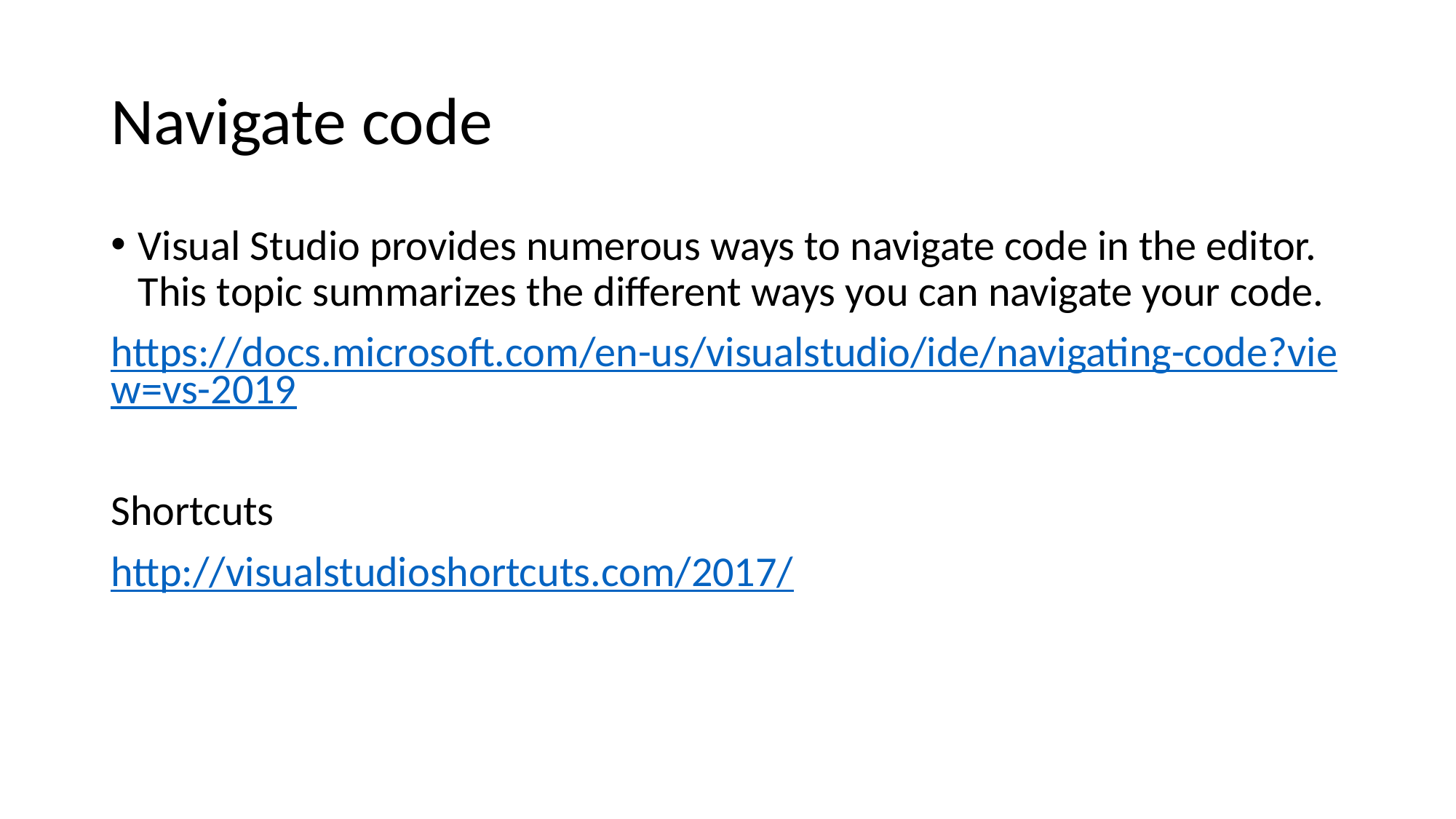

# Navigate code
Visual Studio provides numerous ways to navigate code in the editor. This topic summarizes the different ways you can navigate your code.
https://docs.microsoft.com/en-us/visualstudio/ide/navigating-code?view=vs-2019

Shortcuts
http://visualstudioshortcuts.com/2017/